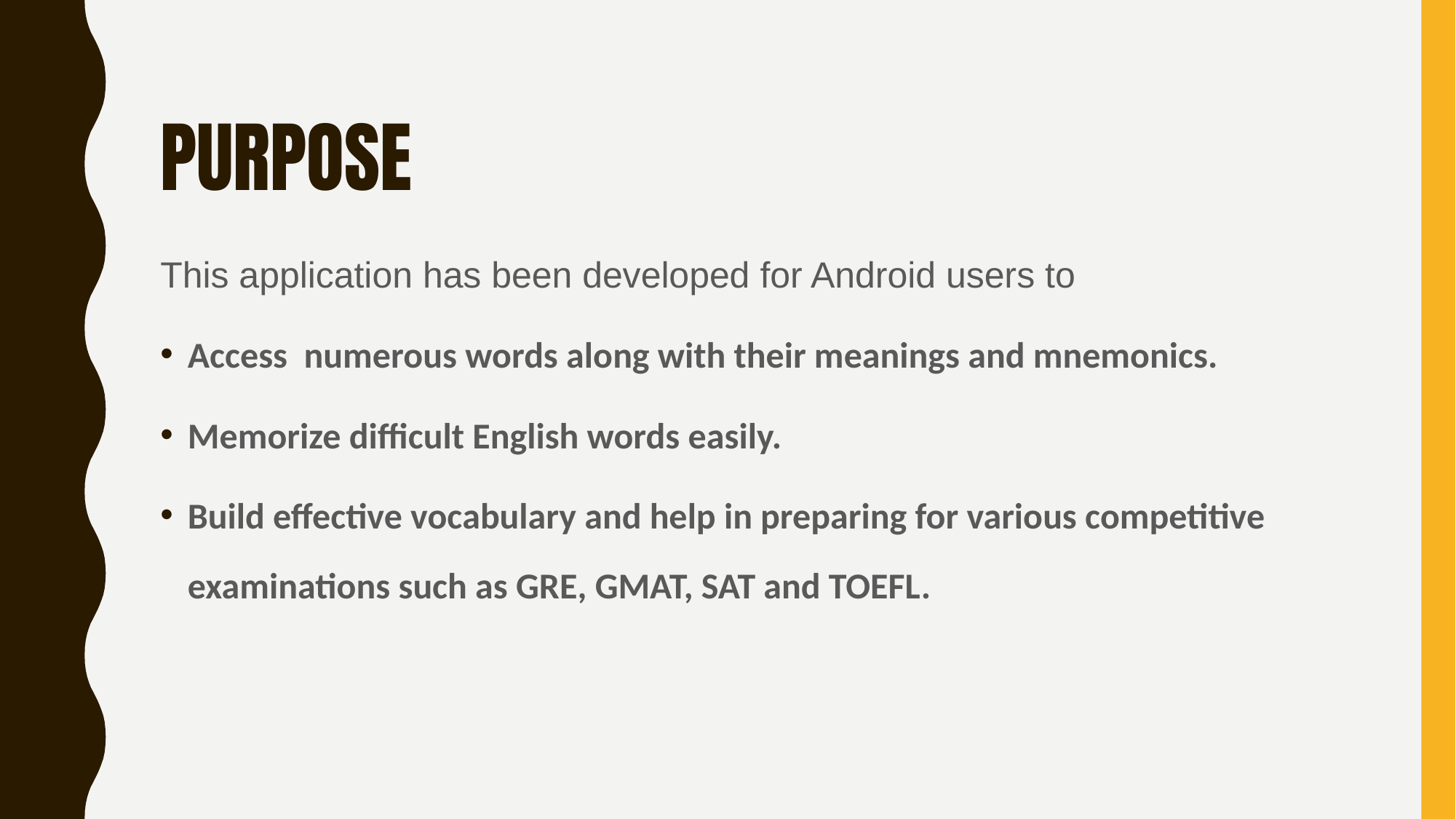

# PURPOSE

This application has been developed for Android users to
Access  numerous words along with their meanings and mnemonics.
Memorize difficult English words easily.
Build effective vocabulary and help in preparing for various competitive examinations such as GRE, GMAT, SAT and TOEFL.